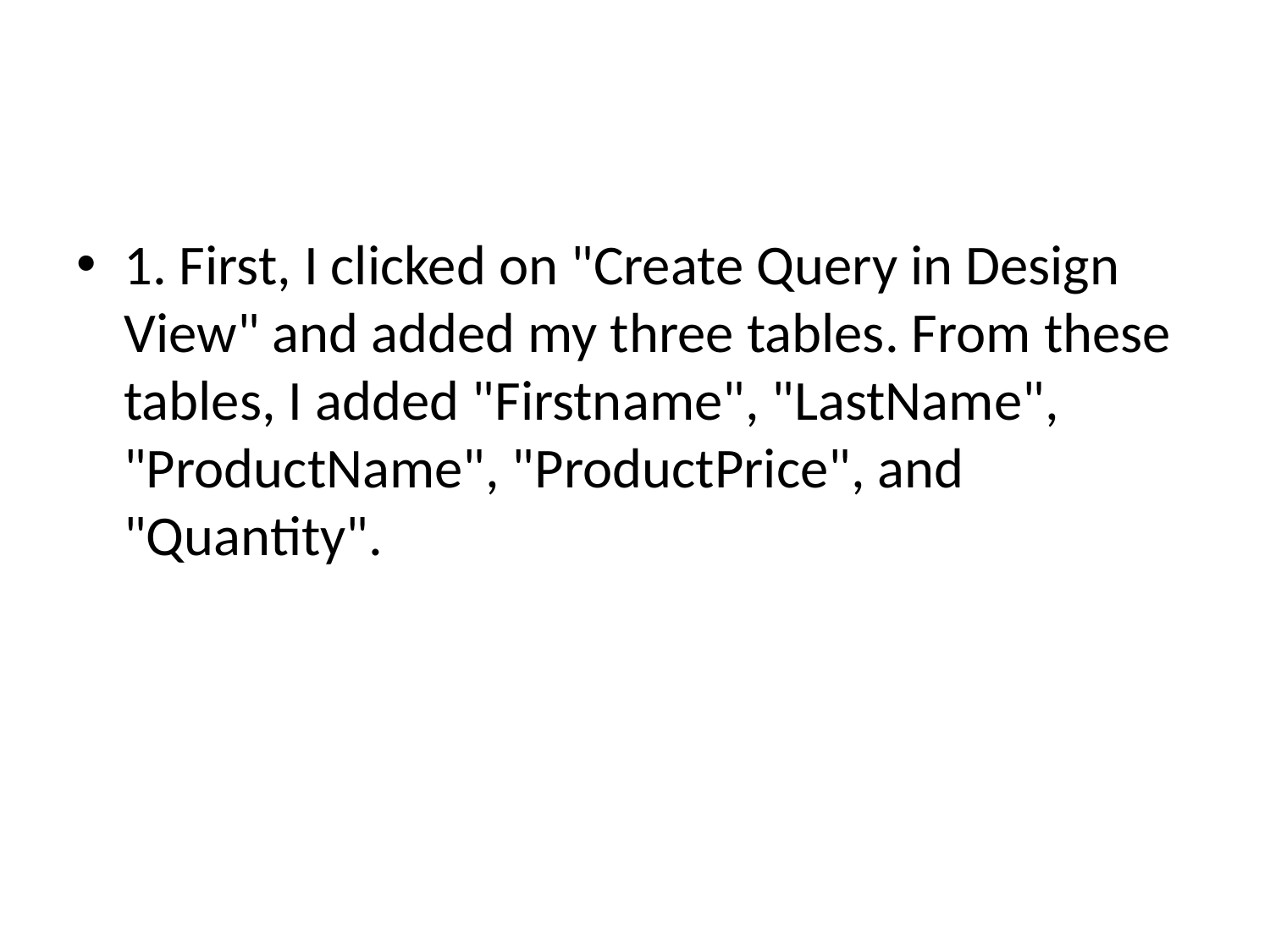

#
1. First, I clicked on "Create Query in Design View" and added my three tables. From these tables, I added "Firstname", "LastName", "ProductName", "ProductPrice", and "Quantity".